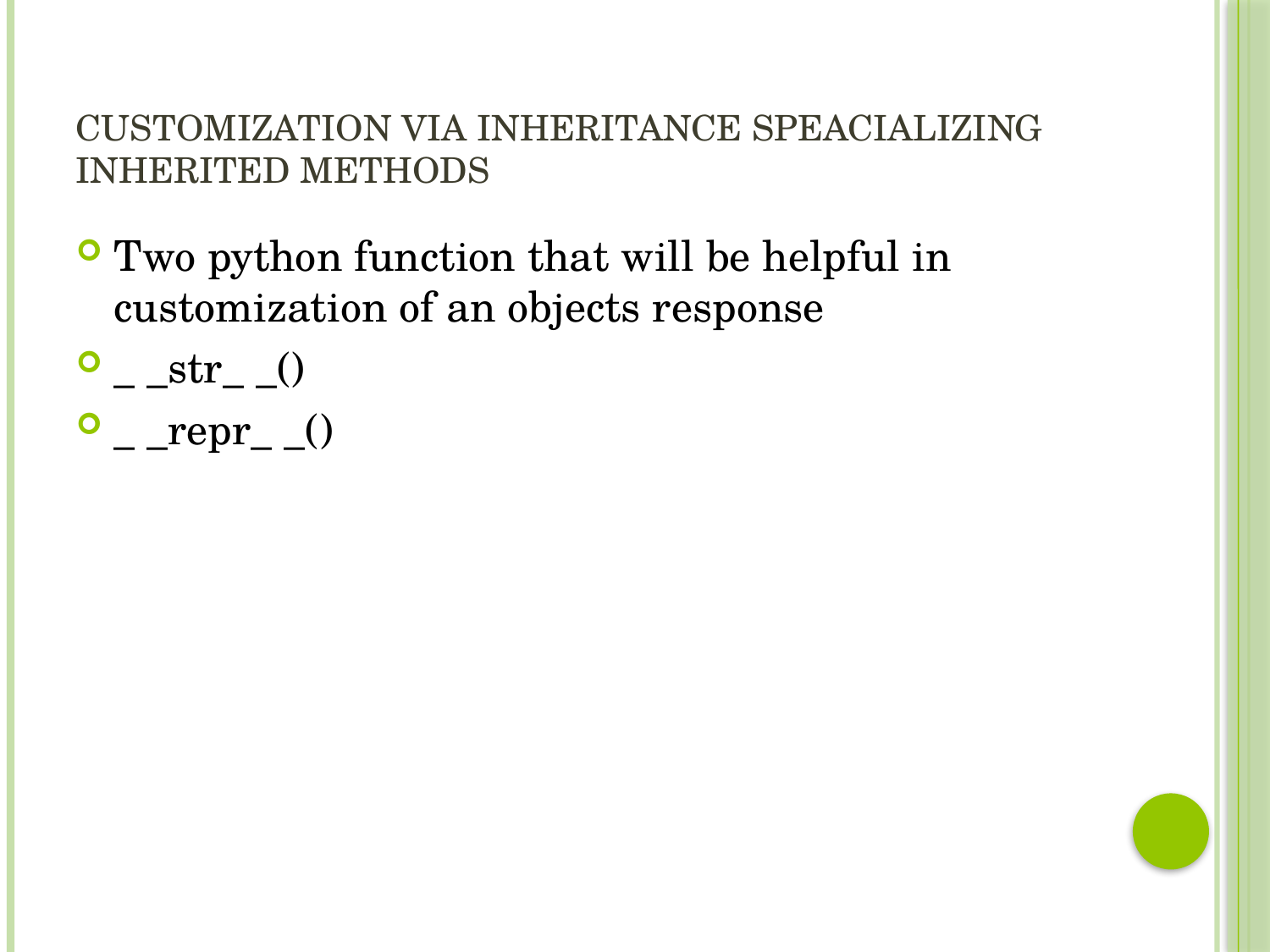

# CUSTOMIZATION VIA INHERITANCE speacializing inherited methods
Two python function that will be helpful in customization of an objects response
_ _str_ _()
_ _repr_ _()